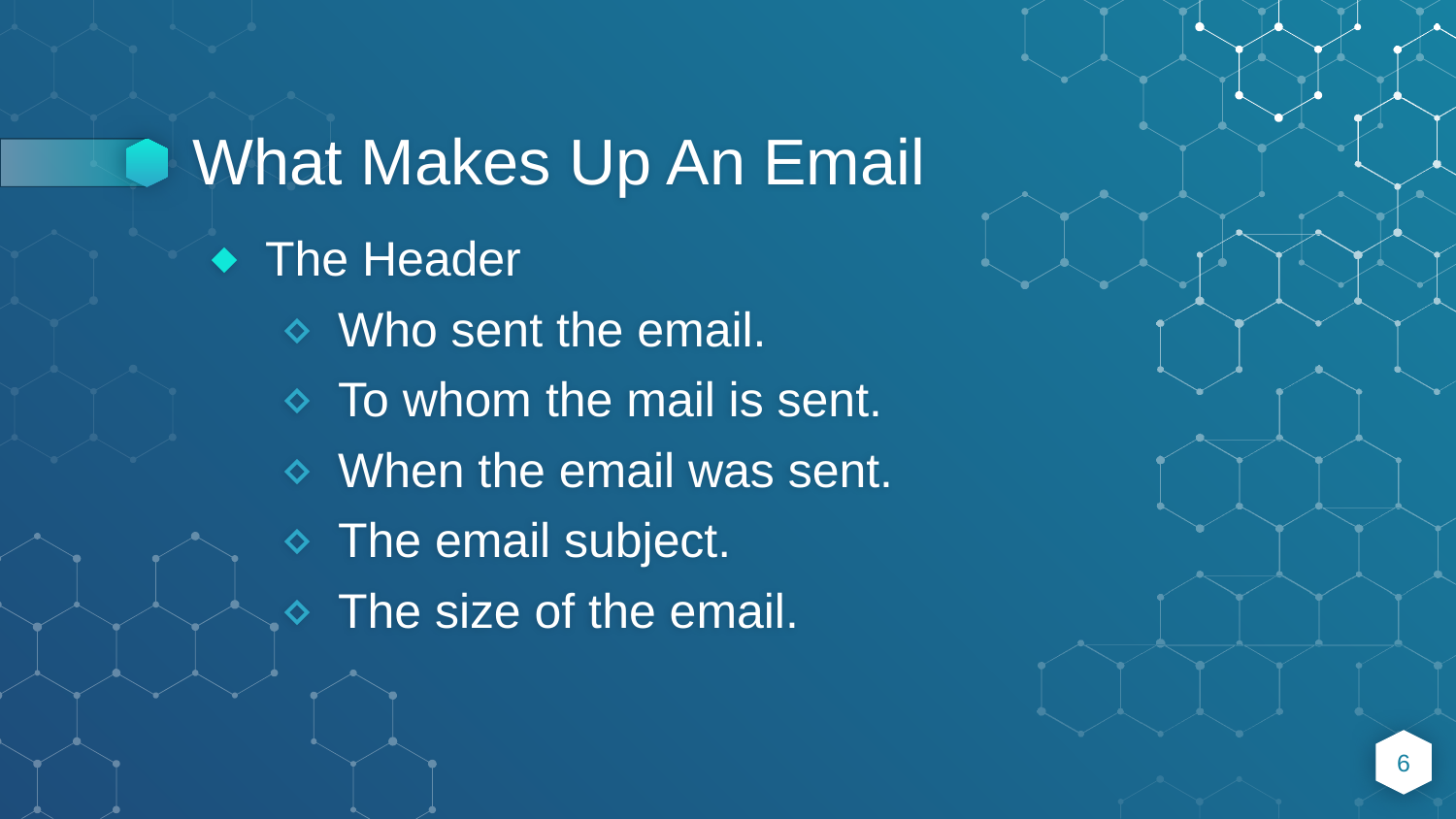

# What Makes Up An Email
The Header
Who sent the email.
To whom the mail is sent.
When the email was sent.
The email subject.
The size of the email.

6